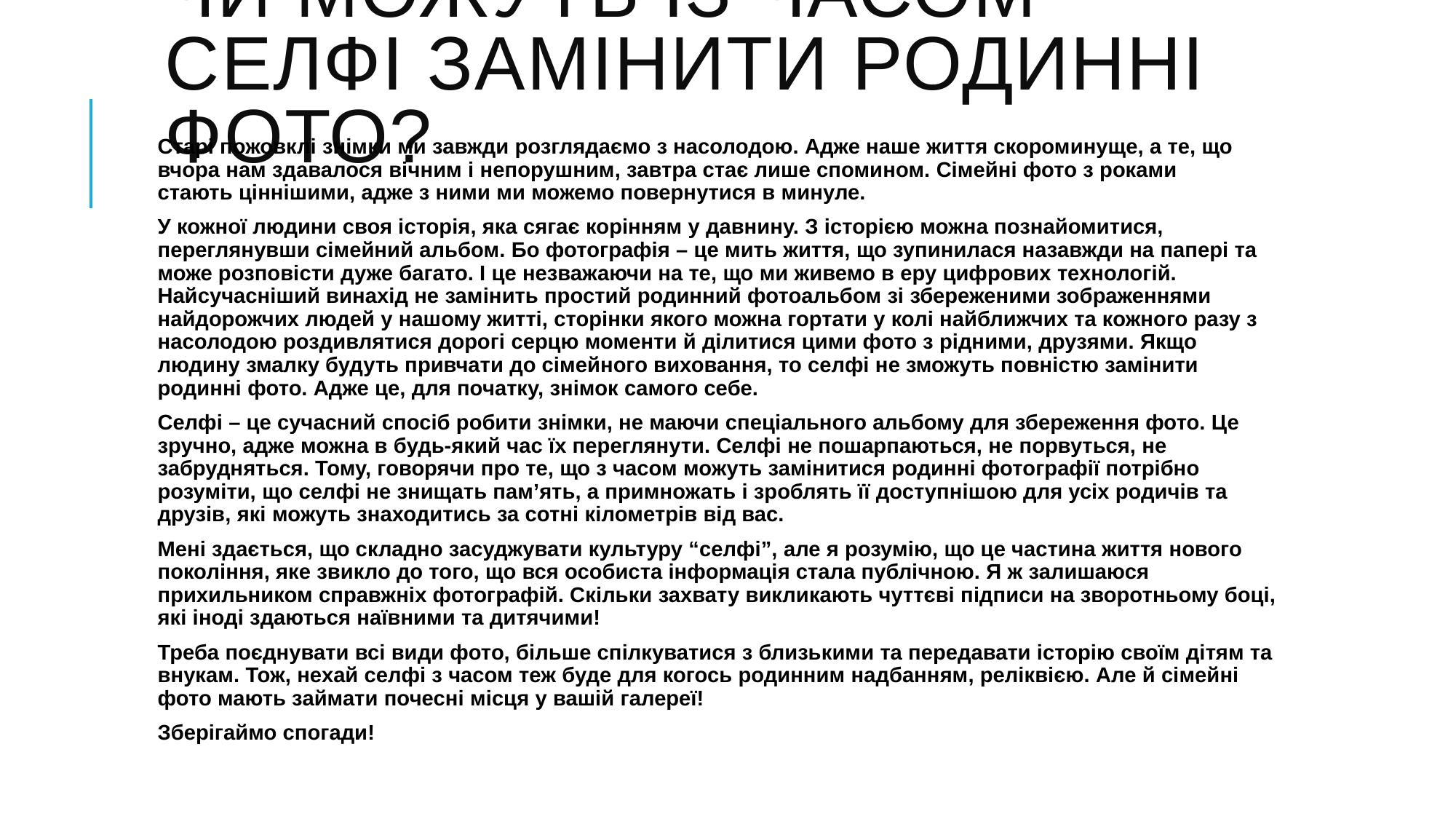

# Чи можуть із часом селфі замінити родинні фото?
Старі пожовклі знімки ми завжди розглядаємо з насолодою. Адже наше життя скороминуще, а те, що вчора нам здавалося вічним і непорушним, завтра стає лише спомином. Сімейні фото з роками стають ціннішими, адже з ними ми можемо повернутися в минуле.
У кожної людини своя історія, яка сягає корінням у давнину. З історією можна познайомитися, переглянувши сімейний альбом. Бо фотографія – це мить життя, що зупинилася назавжди на папері та може розповісти дуже багато. І це незважаючи на те, що ми живемо в еру цифрових технологій. Найсучасніший винахід не замінить простий родинний фотоальбом зі збереженими зображеннями найдорожчих людей у нашому житті, сторінки якого можна гортати у колі найближчих та кожного разу з насолодою роздивлятися дорогі серцю моменти й ділитися цими фото з рідними, друзями. Якщо людину змалку будуть привчати до сімейного виховання, то селфі не зможуть повністю замінити родинні фото. Адже це, для початку, знімок самого себе.
Селфі – це сучасний спосіб робити знімки, не маючи спеціального альбому для збереження фото. Це зручно, адже можна в будь-який час їх переглянути. Селфі не пошарпаються, не порвуться, не забрудняться. Тому, говорячи про те, що з часом можуть замінитися родинні фотографії потрібно розуміти, що селфі не знищать пам’ять, а примножать і зроблять її доступнішою для усіх родичів та друзів, які можуть знаходитись за сотні кілометрів від вас.
Мені здається, що складно засуджувати культуру “селфі”, але я розумію, що це частина життя нового покоління, яке звикло до того, що вся особиста інформація стала публічною. Я ж залишаюся прихильником справжніх фотографій. Скільки захвату викликають чуттєві підписи на зворотньому боці, які іноді здаються наївними та дитячими!
Треба поєднувати всі види фото, більше спілкуватися з близькими та передавати історію своїм дітям та внукам. Тож, нехай селфі з часом теж буде для когось родинним надбанням, реліквією. Але й сімейні фото мають займати почесні місця у вашій галереї!
Зберігаймо спогади!